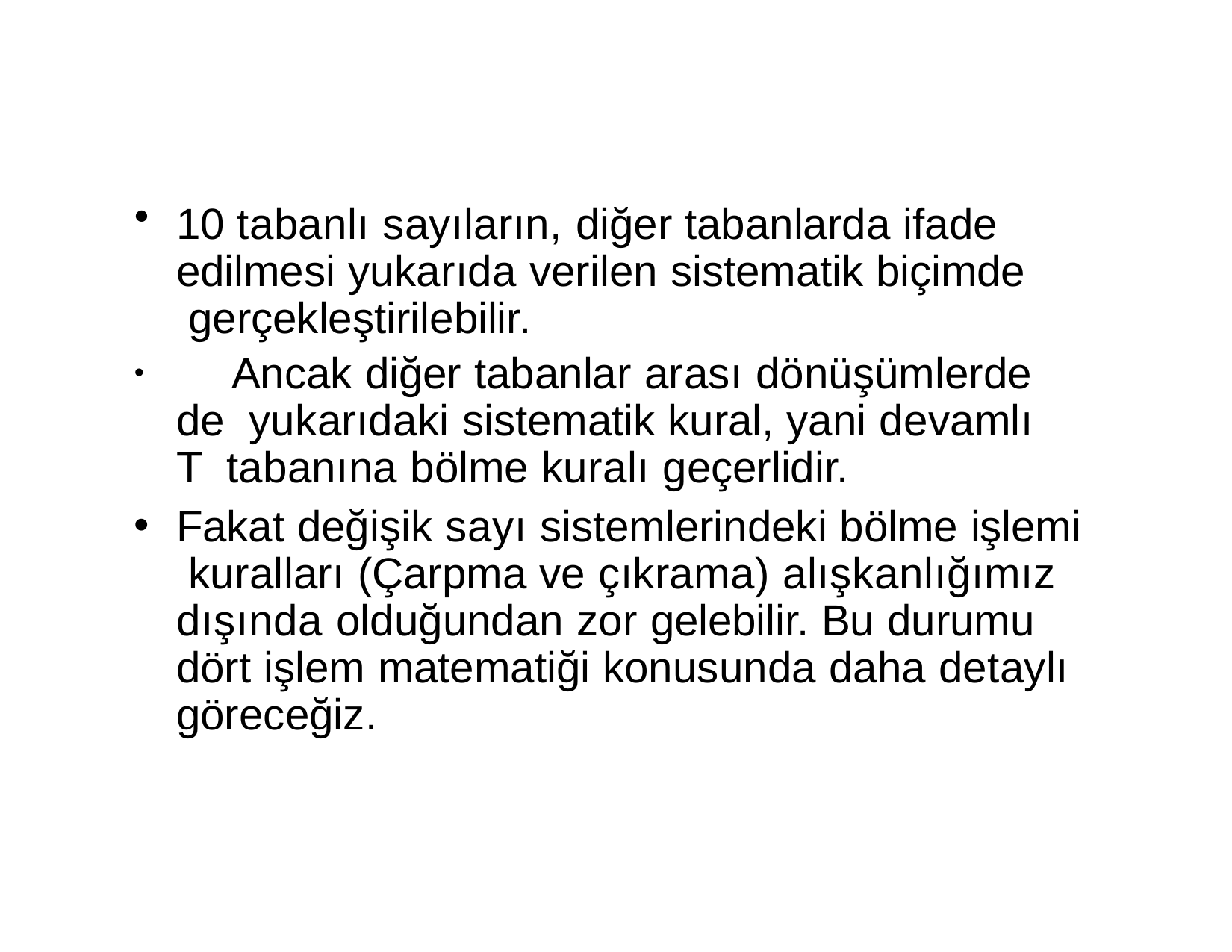

10 tabanlı sayıların, diğer tabanlarda ifade  edilmesi yukarıda verilen sistematik biçimde  gerçekleştirilebilir.
	Ancak diğer tabanlar arası dönüşümlerde de  yukarıdaki sistematik kural, yani devamlı T  tabanına bölme kuralı geçerlidir.
Fakat değişik sayı sistemlerindeki bölme işlemi  kuralları (Çarpma ve çıkrama) alışkanlığımız  dışında olduğundan zor gelebilir. Bu durumu  dört işlem matematiği konusunda daha detaylı  göreceğiz.